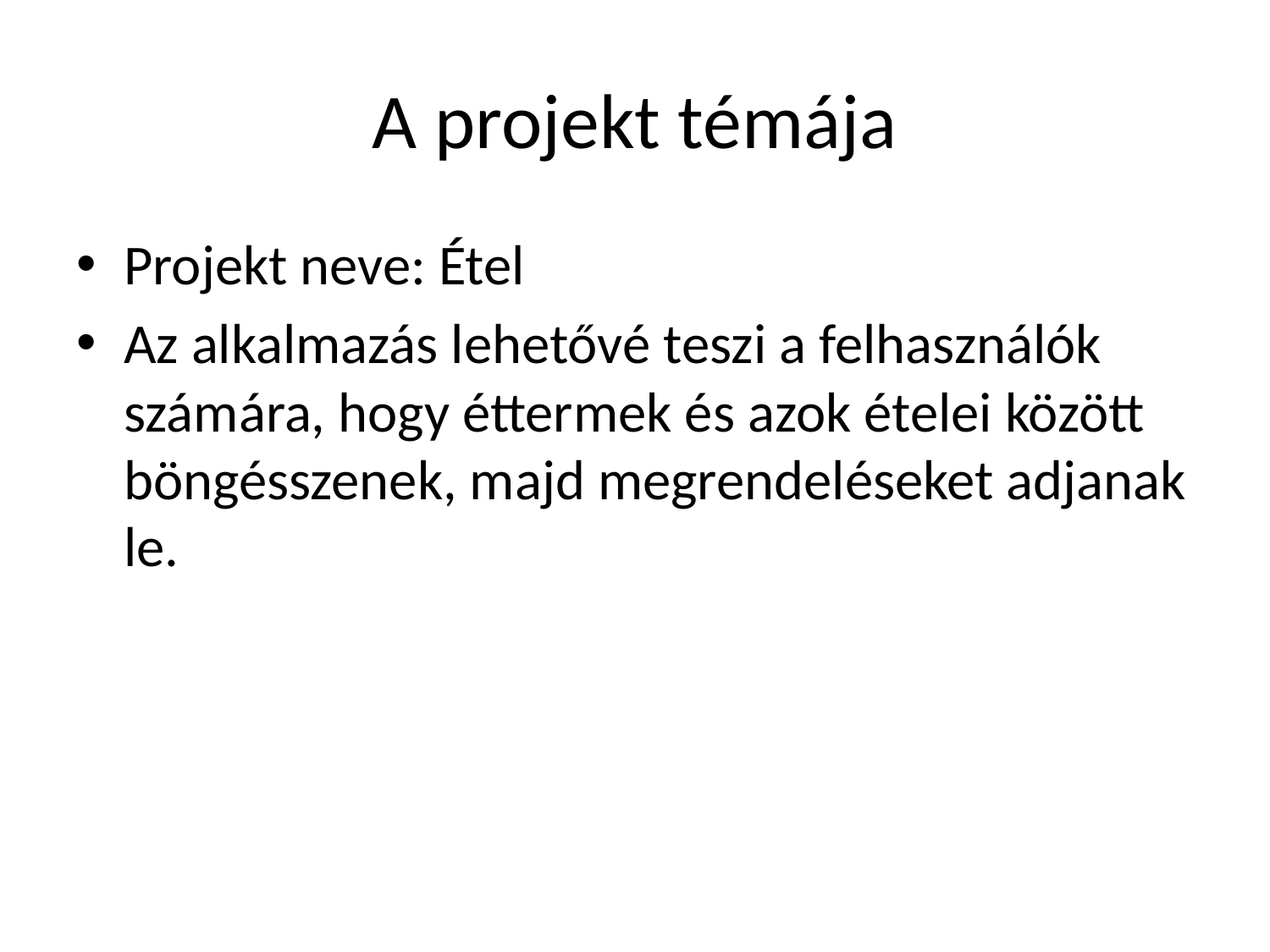

# A projekt témája
Projekt neve: Étel
Az alkalmazás lehetővé teszi a felhasználók számára, hogy éttermek és azok ételei között böngésszenek, majd megrendeléseket adjanak le.